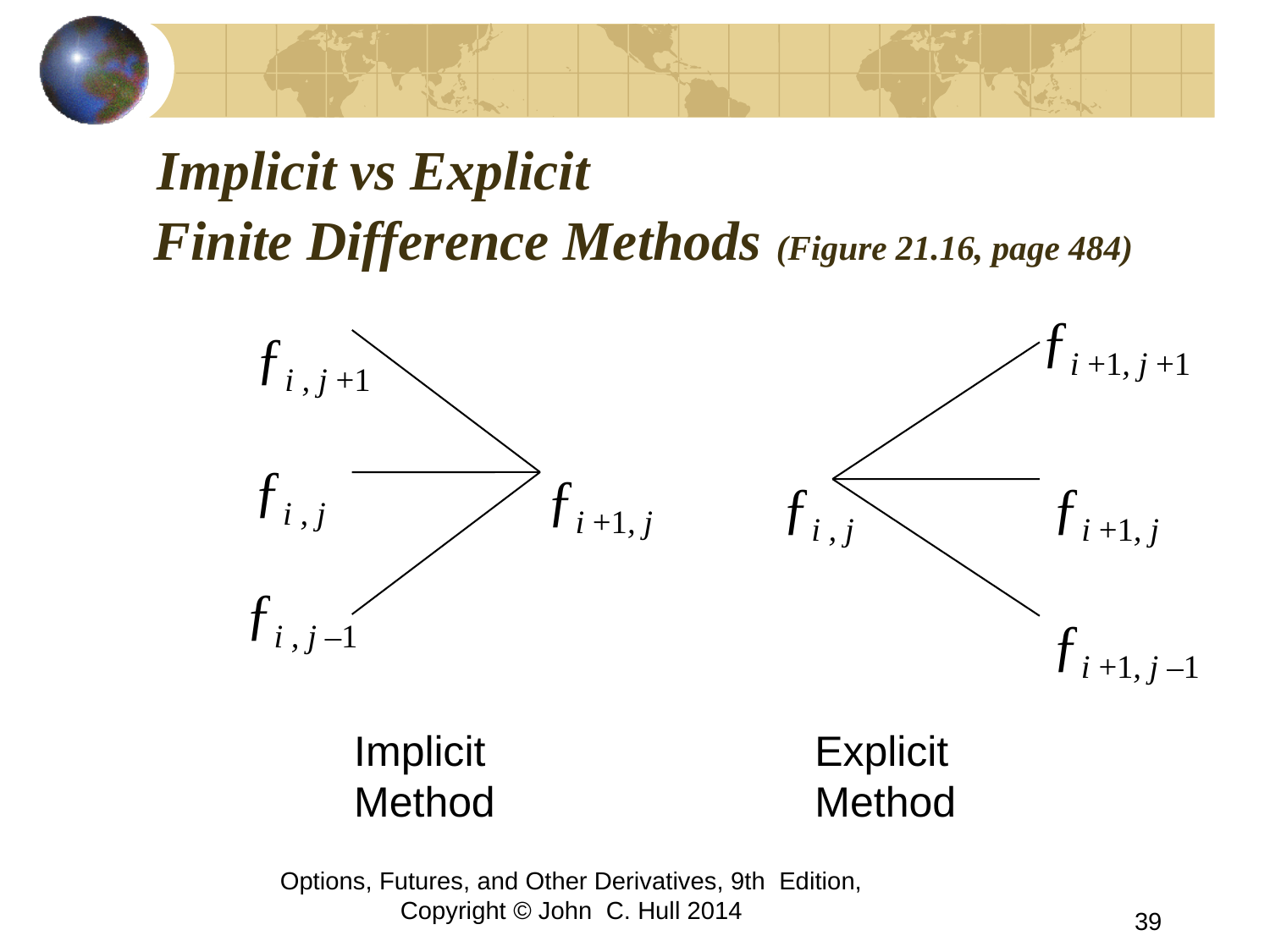

# Implicit vs Explicit Finite Difference Methods (Figure 21.16, page 484)

ƒi +1, j +1
ƒi , j +1

ƒi , j
ƒi +1, j

ƒi +1, j –1
ƒi , j
ƒi +1, j

ƒi , j –1
Implicit Method
Explicit Method
Options, Futures, and Other Derivatives, 9th  Edition, Copyright © John  C. Hull 2014
39